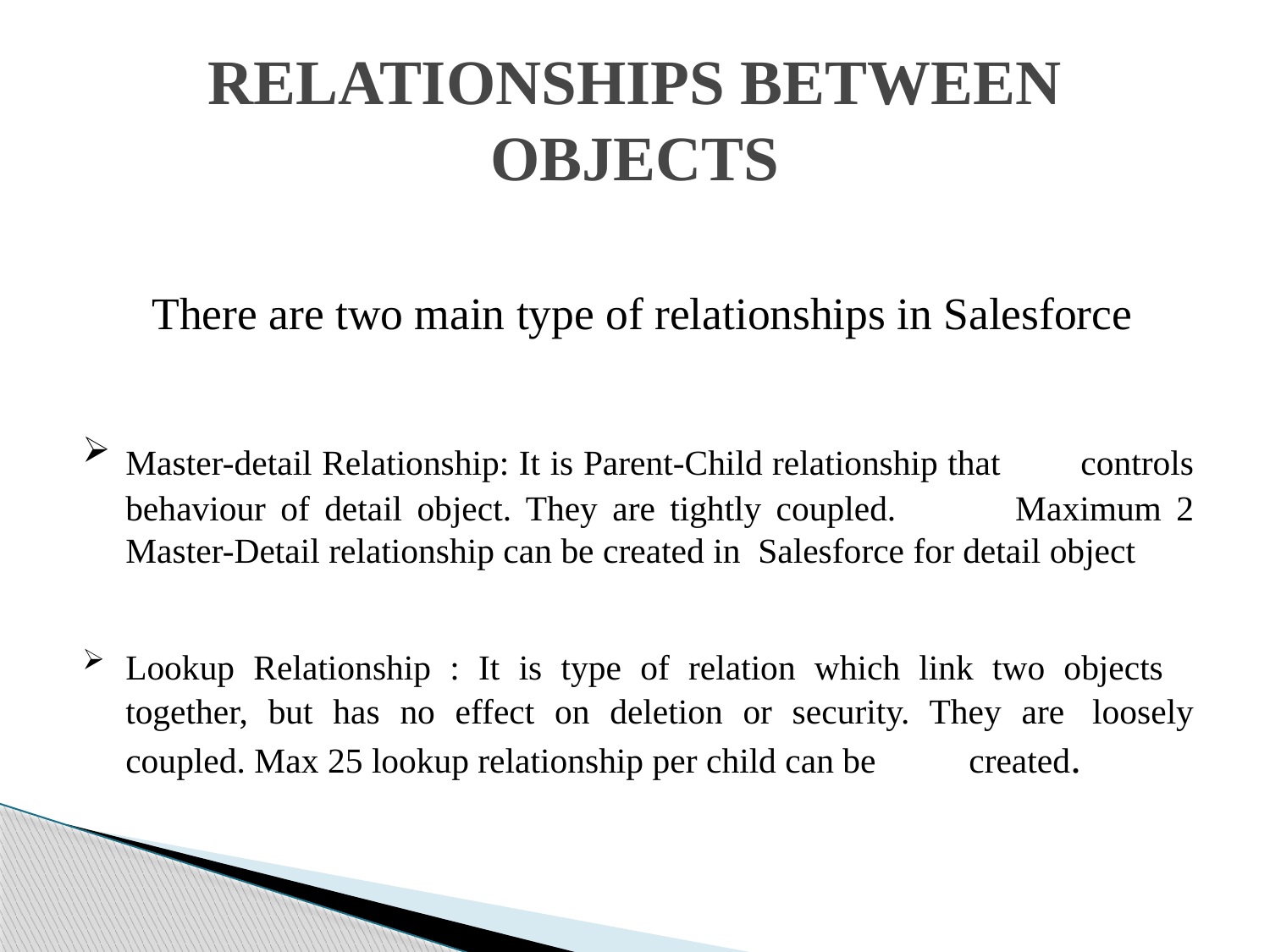

# RELATIONSHIPS BETWEEN OBJECTS

There are two main type of relationships in Salesforce

	Master-detail Relationship: It is Parent-Child relationship that 	controls behaviour of detail object. They are tightly coupled. 	Maximum 2 Master-Detail relationship can be created in 	Salesforce for detail object

	Lookup Relationship : It is type of relation which link two objects 	together, but has no effect on deletion or security. They are 	loosely coupled. Max 25 lookup relationship per child can be 	created.